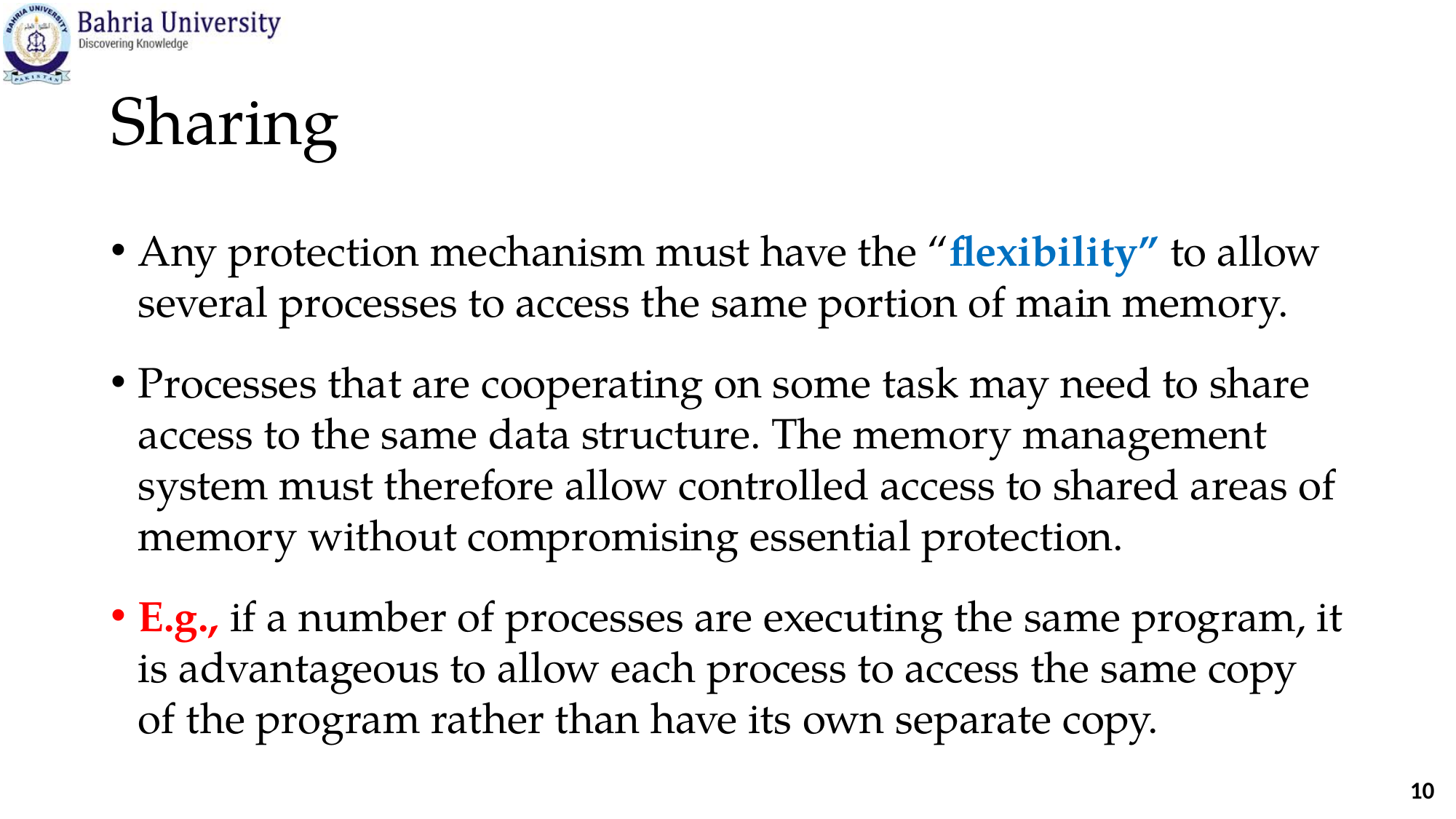

# Sharing
Any protection mechanism must have the “flexibility” to allow several processes to access the same portion of main memory.
Processes that are cooperating on some task may need to share access to the same data structure. The memory management system must therefore allow controlled access to shared areas of memory without compromising essential protection.
E.g., if a number of processes are executing the same program, it is advantageous to allow each process to access the same copy of the program rather than have its own separate copy.
10